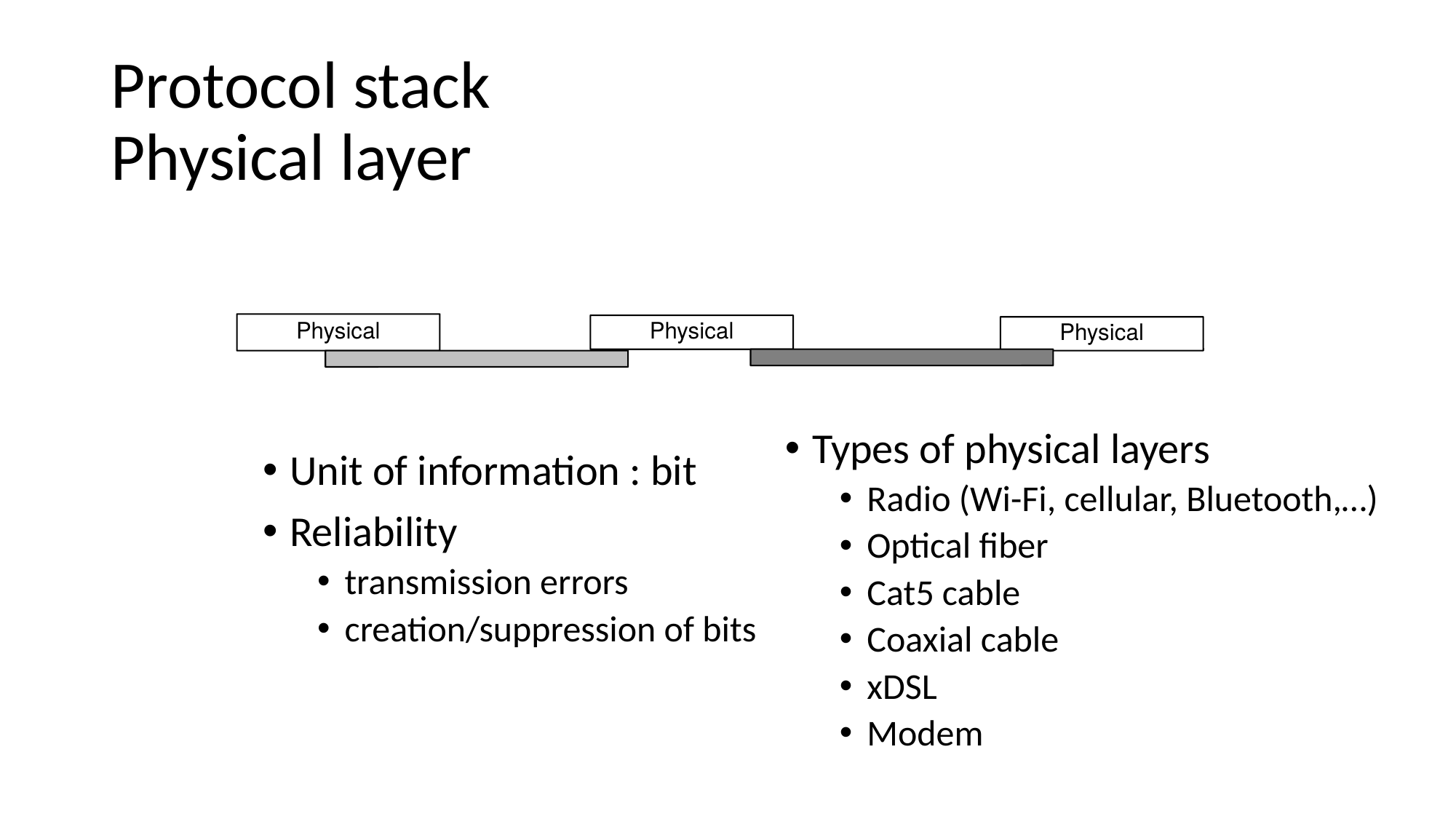

# Protocol stack Physical layer

Physical

Physical

Physical

Types of physical layers
Radio (Wi-Fi, cellular, Bluetooth,…)
Optical fiber
Cat5 cable
Coaxial cable
xDSL
Modem
Unit of information : bit
Reliability
transmission errors
creation/suppression of bits